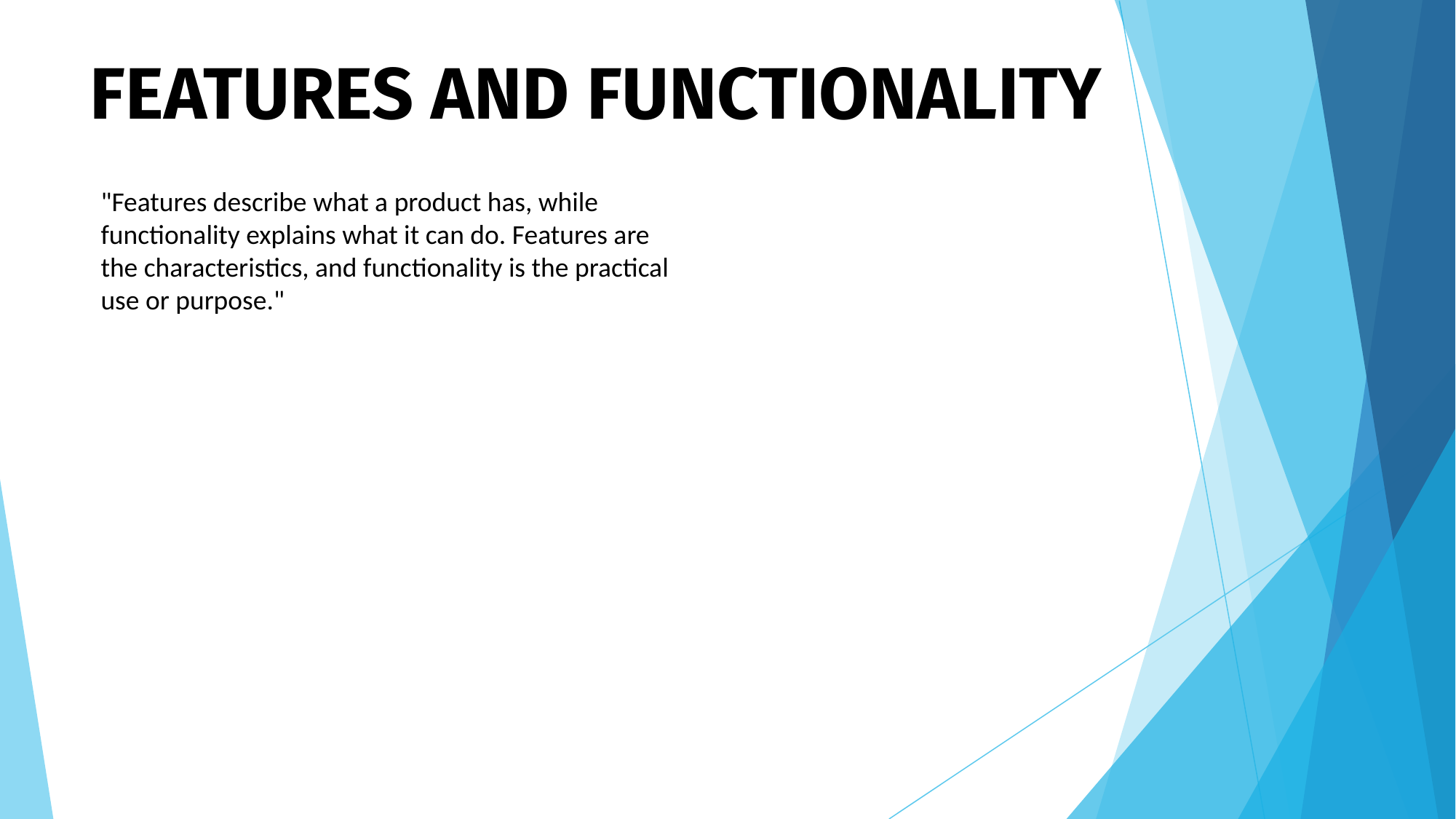

# FEATURES AND FUNCTIONALITY
"Features describe what a product has, while functionality explains what it can do. Features are the characteristics, and functionality is the practical use or purpose."